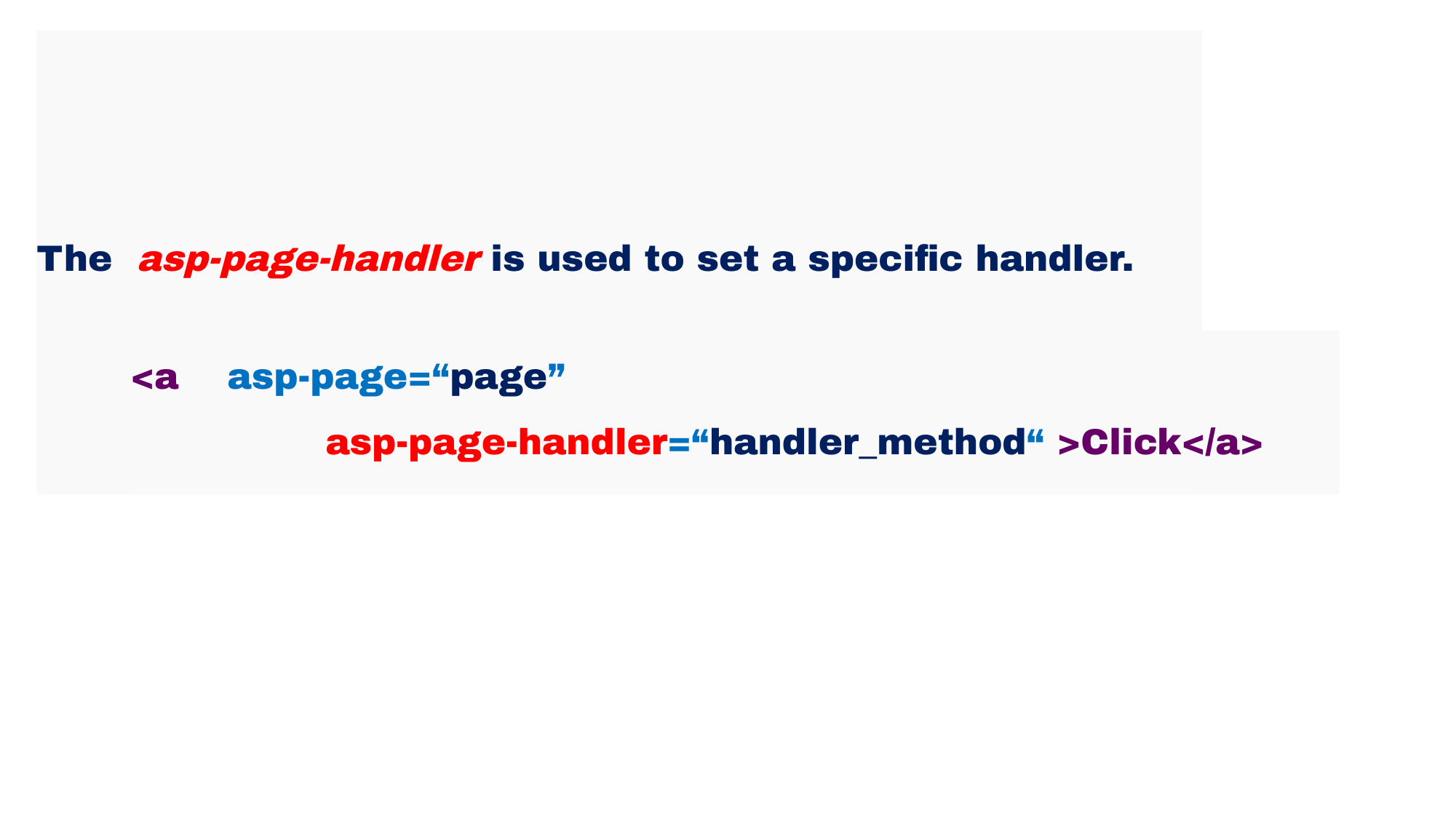

# The Anchor tag helper
The  asp-page-handler is used to set a specific handler.

<a    asp-page=“page”
                asp-page-handler=“handler_method“ >Click</a>